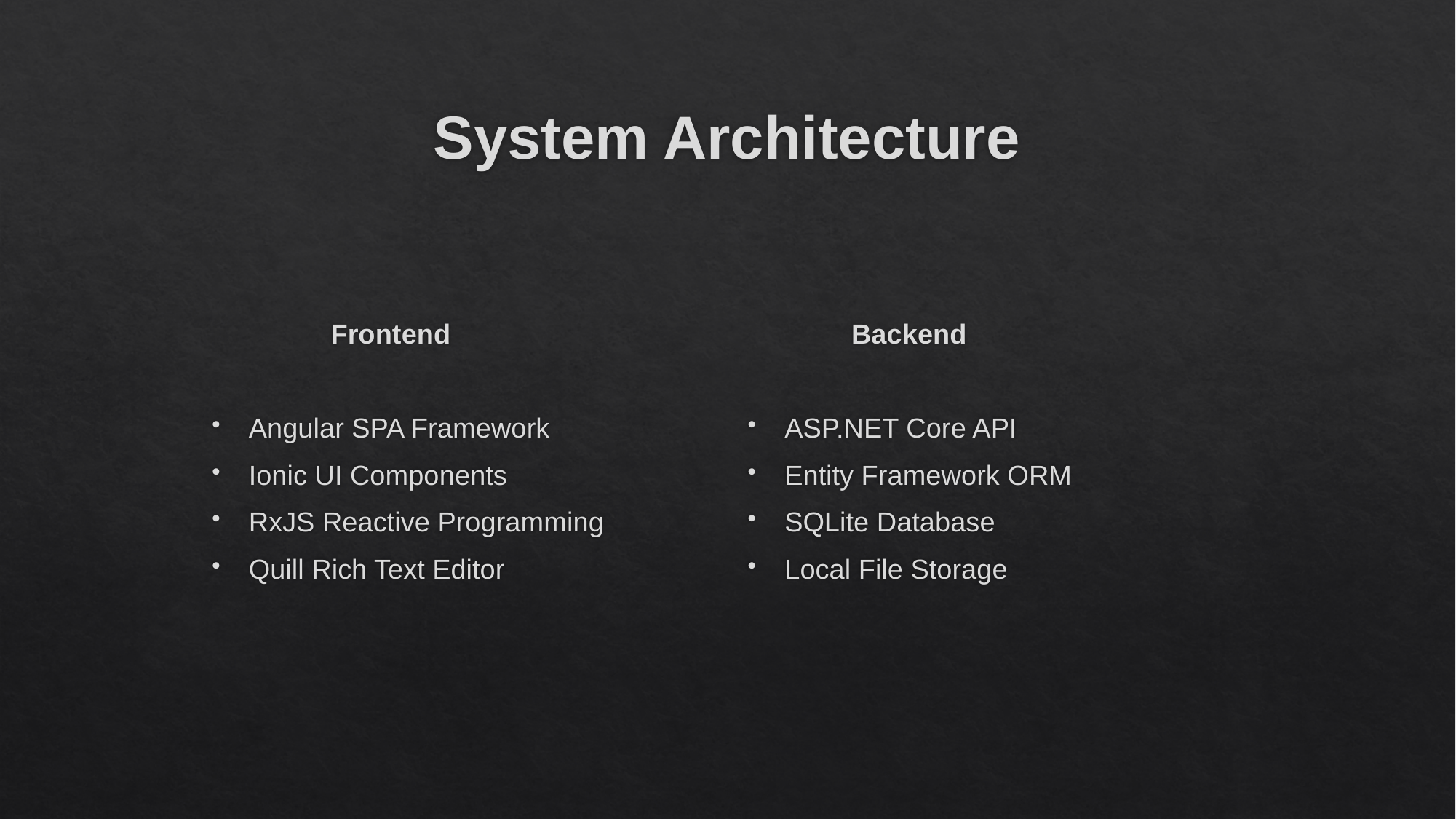

# System Architecture
                Frontend

Angular SPA Framework
Ionic UI Components
RxJS Reactive Programming
Quill Rich Text Editor

              Backend

ASP.NET Core API
Entity Framework ORM
SQLite Database
Local File Storage